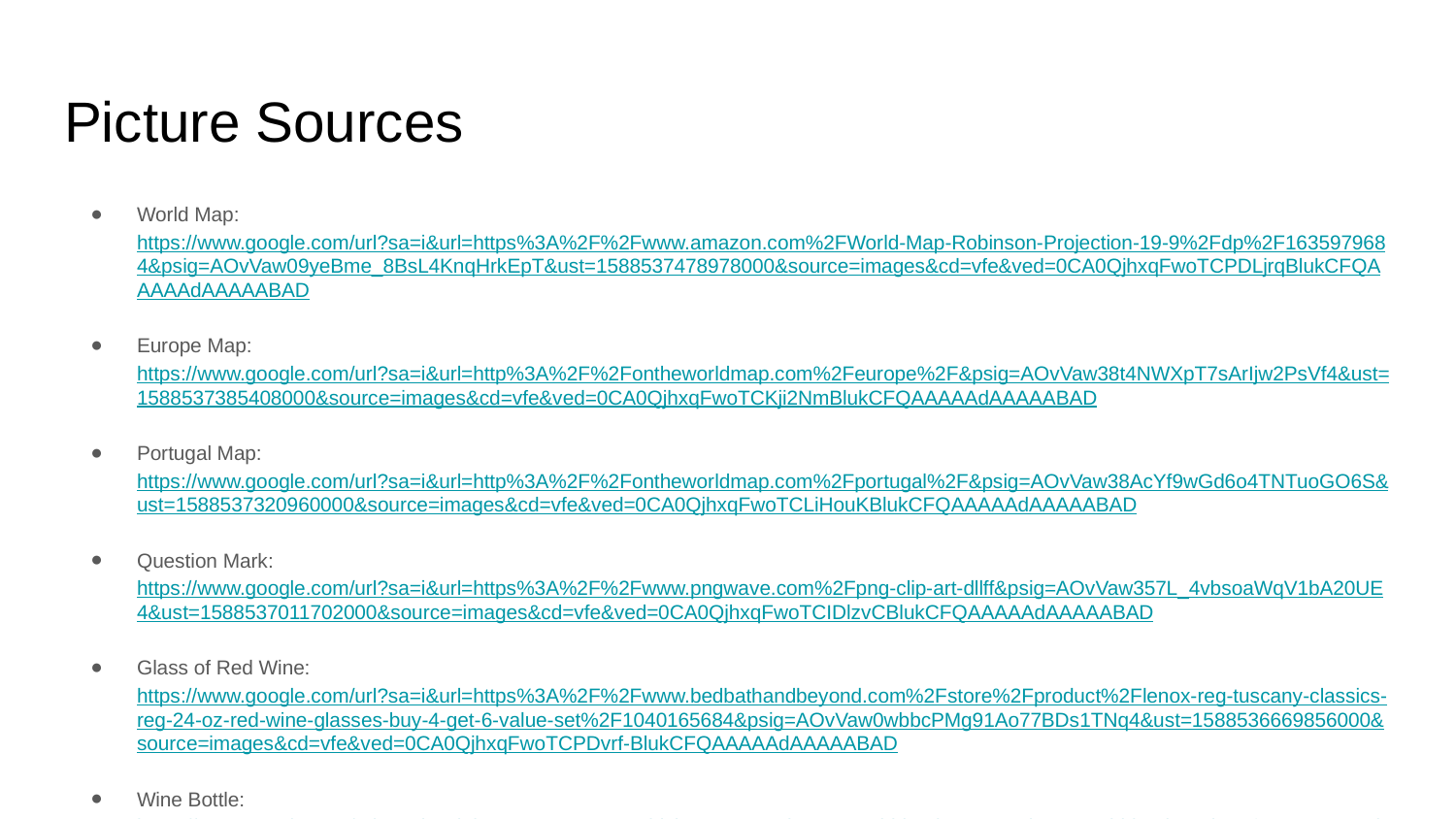

# Picture Sources
World Map: https://www.google.com/url?sa=i&url=https%3A%2F%2Fwww.amazon.com%2FWorld-Map-Robinson-Projection-19-9%2Fdp%2F1635979684&psig=AOvVaw09yeBme_8BsL4KnqHrkEpT&ust=1588537478978000&source=images&cd=vfe&ved=0CA0QjhxqFwoTCPDLjrqBlukCFQAAAAAdAAAAABAD
Europe Map: https://www.google.com/url?sa=i&url=http%3A%2F%2Fontheworldmap.com%2Feurope%2F&psig=AOvVaw38t4NWXpT7sArIjw2PsVf4&ust=1588537385408000&source=images&cd=vfe&ved=0CA0QjhxqFwoTCKji2NmBlukCFQAAAAAdAAAAABAD
Portugal Map: https://www.google.com/url?sa=i&url=http%3A%2F%2Fontheworldmap.com%2Fportugal%2F&psig=AOvVaw38AcYf9wGd6o4TNTuoGO6S&ust=1588537320960000&source=images&cd=vfe&ved=0CA0QjhxqFwoTCLiHouKBlukCFQAAAAAdAAAAABAD
Question Mark: https://www.google.com/url?sa=i&url=https%3A%2F%2Fwww.pngwave.com%2Fpng-clip-art-dllff&psig=AOvVaw357L_4vbsoaWqV1bA20UE4&ust=1588537011702000&source=images&cd=vfe&ved=0CA0QjhxqFwoTCIDlzvCBlukCFQAAAAAdAAAAABAD
Glass of Red Wine: https://www.google.com/url?sa=i&url=https%3A%2F%2Fwww.bedbathandbeyond.com%2Fstore%2Fproduct%2Flenox-reg-tuscany-classics-reg-24-oz-red-wine-glasses-buy-4-get-6-value-set%2F1040165684&psig=AOvVaw0wbbcPMg91Ao77BDs1TNq4&ust=1588536669856000&source=images&cd=vfe&ved=0CA0QjhxqFwoTCPDvrf-BlukCFQAAAAAdAAAAABAD
Wine Bottle: https://www.google.com/url?sa=i&url=https%3A%2F%2Fdrizly.com%2Fwine%2Fred-blend%2Fproprietary-red-blend%2Fbarefoot-sweet-red-blend%2Fp10282&psig=AOvVaw0wbbcPMg91Ao77BDs1TNq4&ust=1588536669856000&source=images&cd=vfe&ved=0CA0QjhxqFwoTCPDvrf-BlukCFQAAAAAdAAAAABAJ